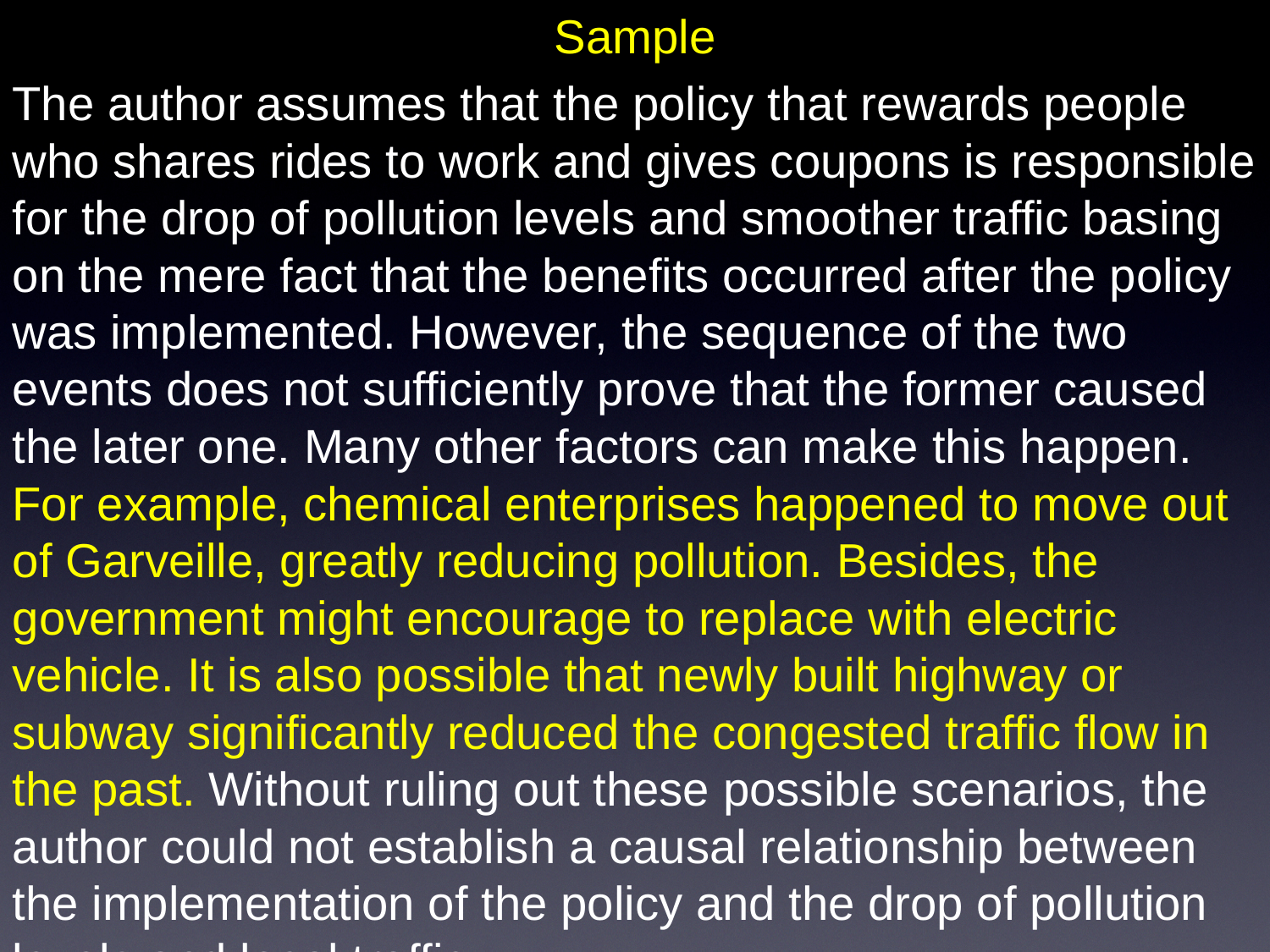

Sample
The author assumes that the policy that rewards people who shares rides to work and gives coupons is responsible for the drop of pollution levels and smoother traffic basing on the mere fact that the benefits occurred after the policy was implemented. However, the sequence of the two events does not sufficiently prove that the former caused the later one. Many other factors can make this happen. For example, chemical enterprises happened to move out of Garveille, greatly reducing pollution. Besides, the government might encourage to replace with electric vehicle. It is also possible that newly built highway or subway significantly reduced the congested traffic flow in the past. Without ruling out these possible scenarios, the author could not establish a causal relationship between the implementation of the policy and the drop of pollution levels and local traffic.